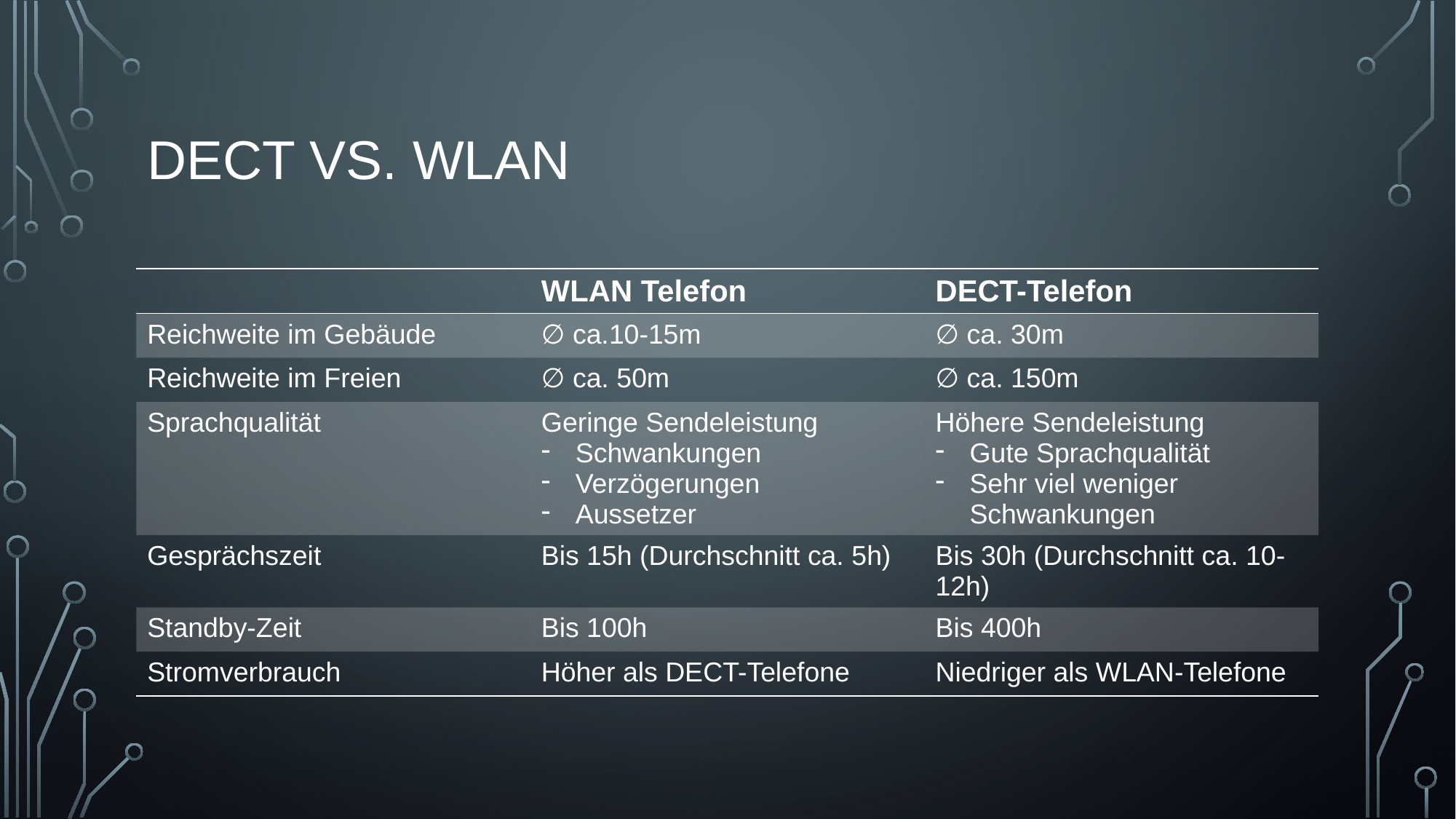

# DECT vs. WLAN
|  | WLAN Telefon | DECT-Telefon |
| --- | --- | --- |
| Reichweite im Gebäude | ∅ ca.10-15m | ∅ ca. 30m |
| Reichweite im Freien | ∅ ca. 50m | ∅ ca. 150m |
| Sprachqualität | Geringe Sendeleistung Schwankungen Verzögerungen Aussetzer | Höhere Sendeleistung Gute Sprachqualität Sehr viel weniger Schwankungen |
| Gesprächszeit | Bis 15h (Durchschnitt ca. 5h) | Bis 30h (Durchschnitt ca. 10-12h) |
| Standby-Zeit | Bis 100h | Bis 400h |
| Stromverbrauch | Höher als DECT-Telefone | Niedriger als WLAN-Telefone |